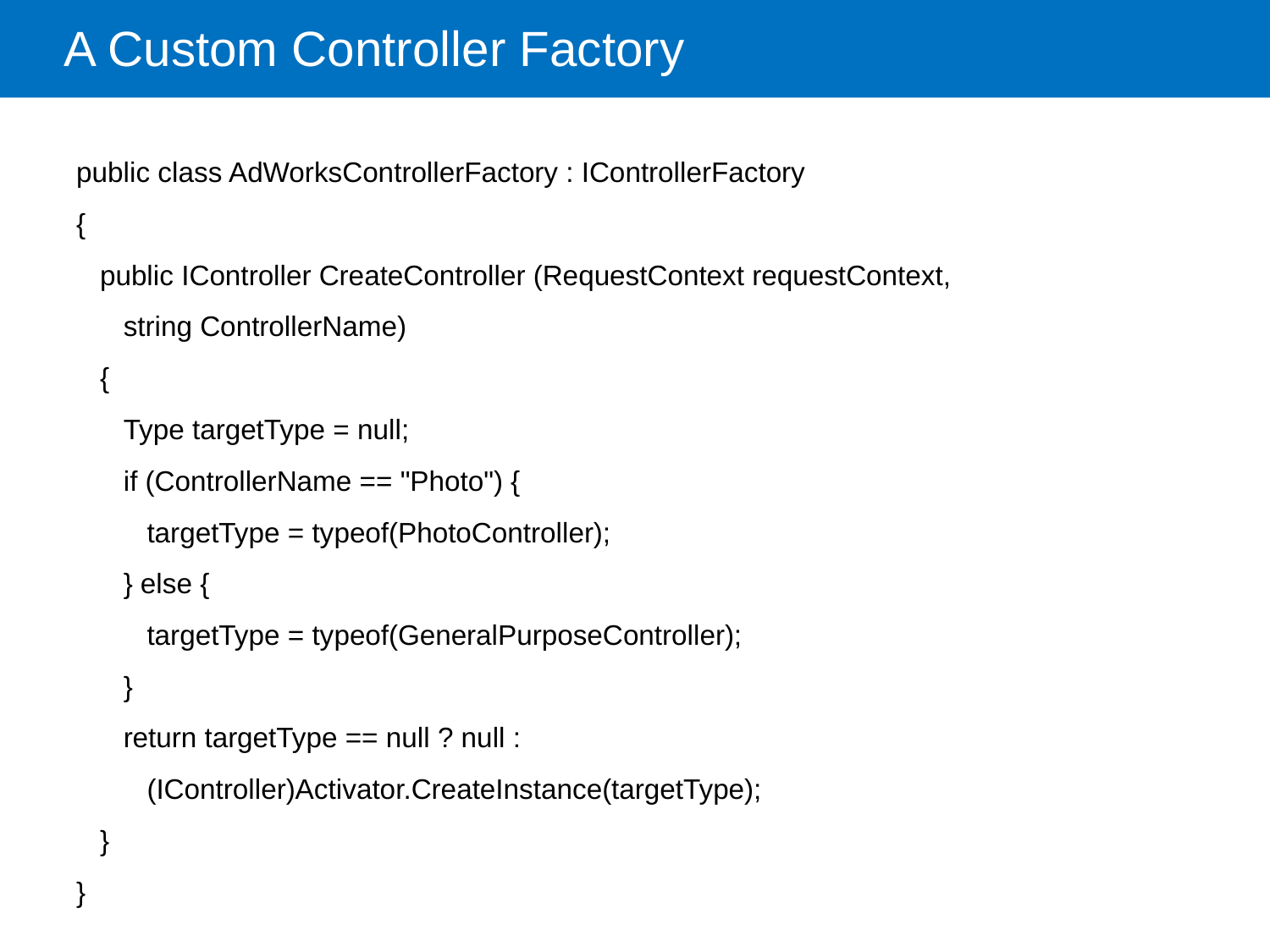

# A Custom Controller Factory
public class AdWorksControllerFactory : IControllerFactory
{
   public IController CreateController (RequestContext requestContext,
      string ControllerName)
   {
      Type targetType = null;
      if (ControllerName == "Photo") {
         targetType = typeof(PhotoController);
      } else {
         targetType = typeof(GeneralPurposeController);
      }
      return targetType == null ? null :
         (IController)Activator.CreateInstance(targetType);
   }
}